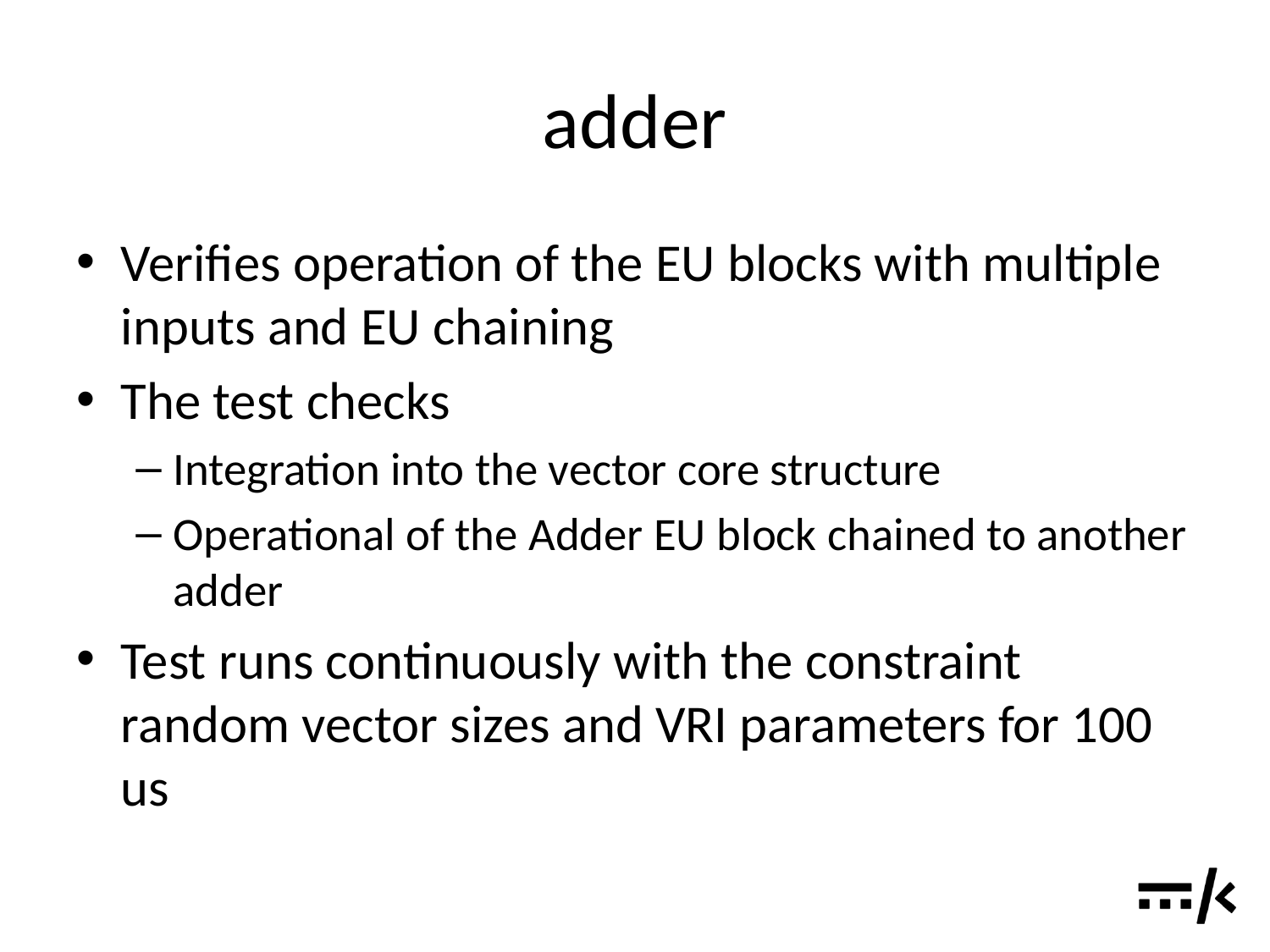

# adder
Verifies operation of the EU blocks with multiple inputs and EU chaining
The test checks
Integration into the vector core structure
Operational of the Adder EU block chained to another adder
Test runs continuously with the constraint random vector sizes and VRI parameters for 100 us